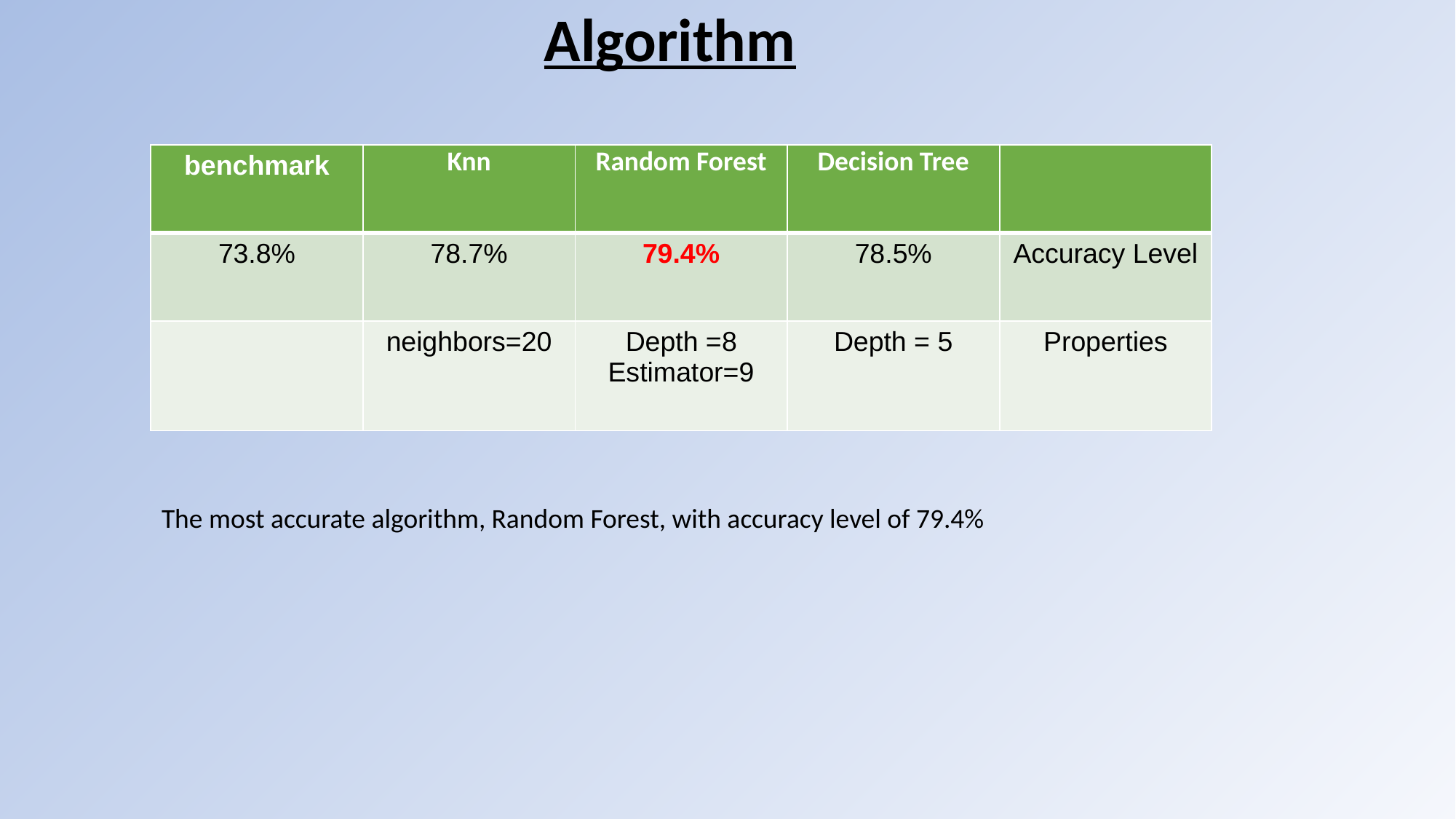

Algorithm
| benchmark | Knn | Random Forest | Decision Tree |  |
| --- | --- | --- | --- | --- |
| 73.8% | 78.7% | 79.4% | 78.5% | Accuracy Level |
|  | neighbors=20 | Depth =8 Estimator=9 | Depth = 5 | Properties |
The most accurate algorithm, Random Forest, with accuracy level of 79.4%